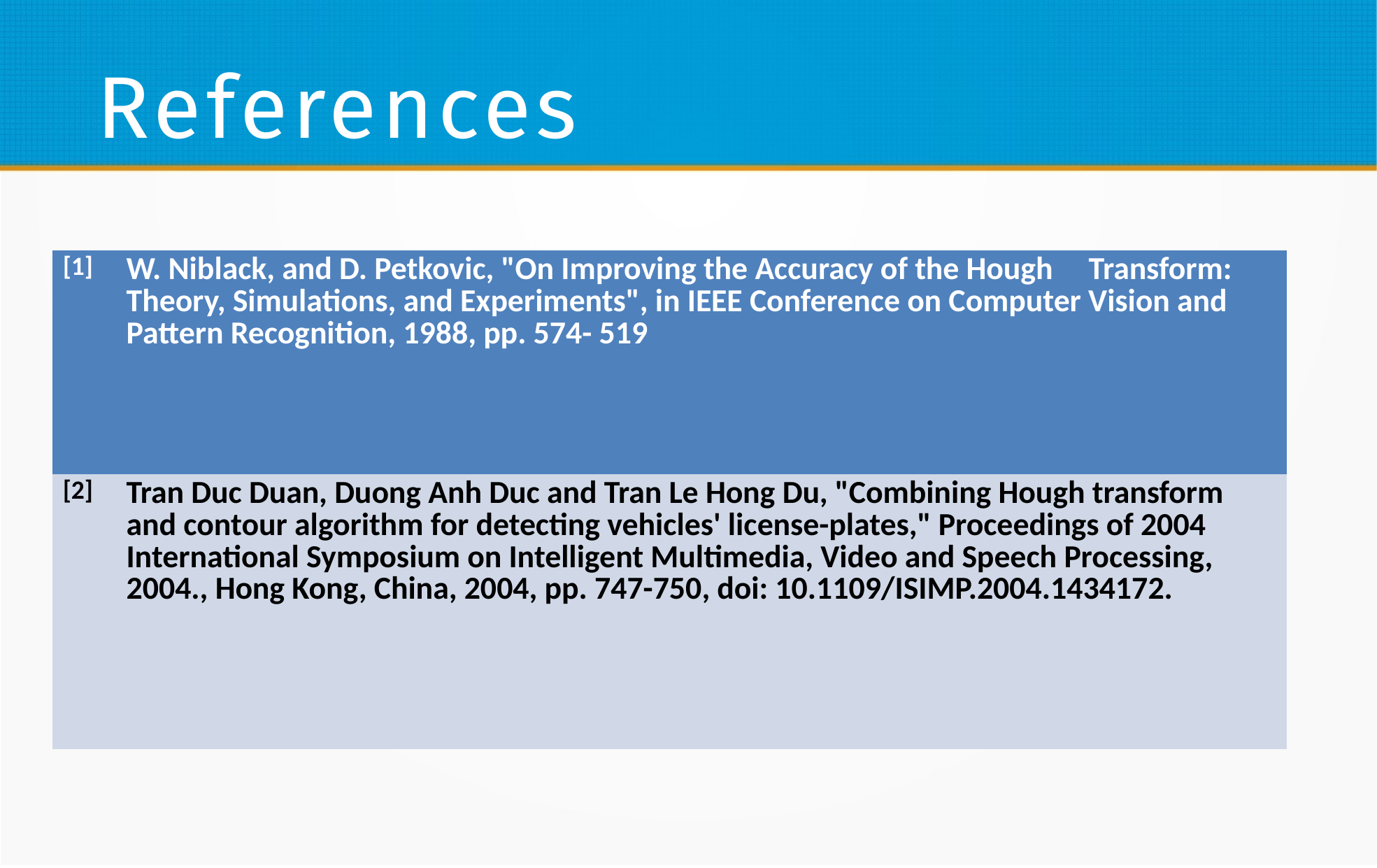

# References

| [1] | W. Niblack, and D. Petkovic, "On Improving the Accuracy of the Hough Transform: Theory, Simulations, and Experiments", in IEEE Conference on Computer Vision and Pattern Recognition, 1988, pp. 574- 519 |
| --- | --- |
| [2] | Tran Duc Duan, Duong Anh Duc and Tran Le Hong Du, "Combining Hough transform and contour algorithm for detecting vehicles' license-plates," Proceedings of 2004 International Symposium on Intelligent Multimedia, Video and Speech Processing, 2004., Hong Kong, China, 2004, pp. 747-750, doi: 10.1109/ISIMP.2004.1434172. |